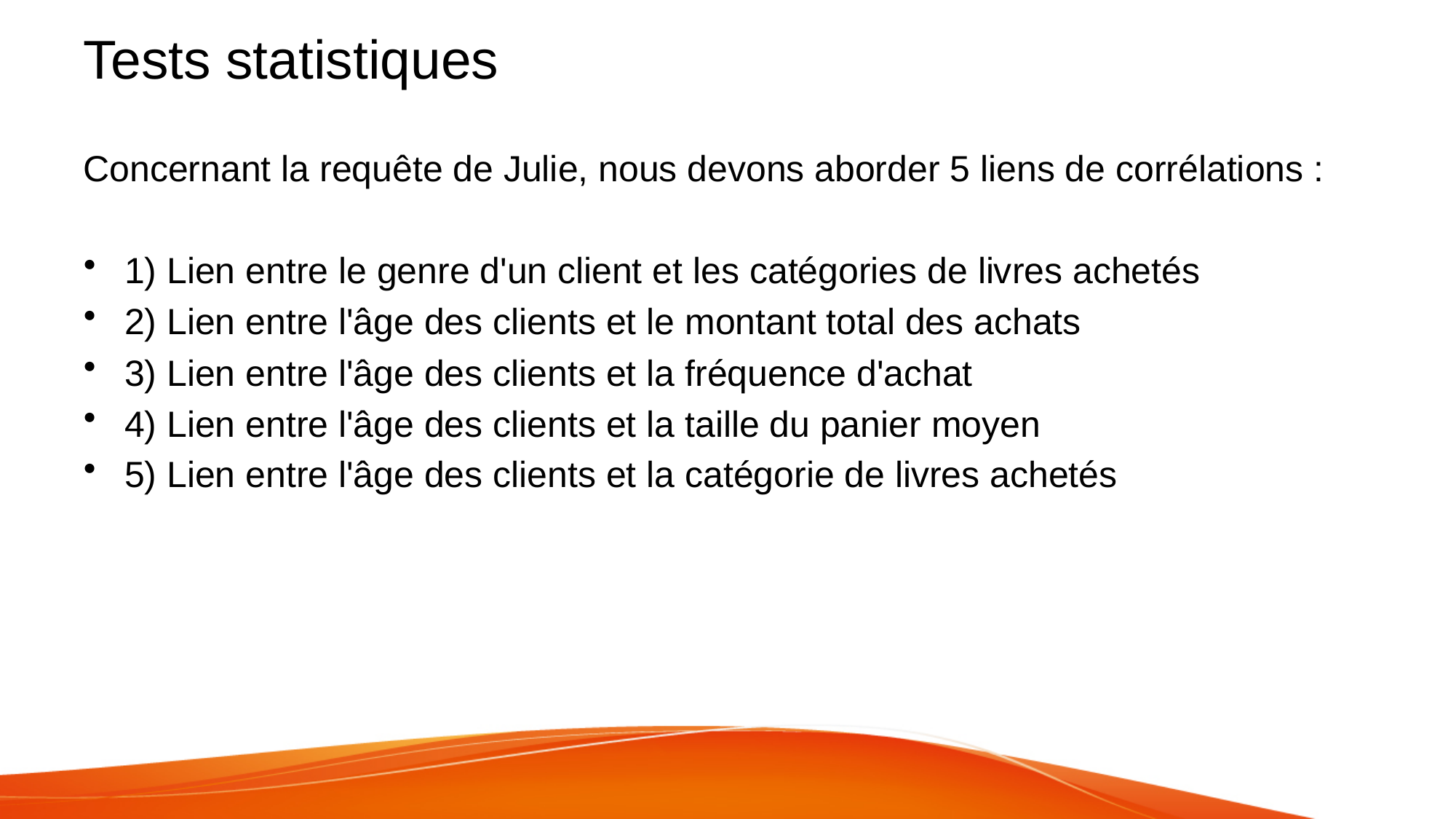

# Tests statistiques
Concernant la requête de Julie, nous devons aborder 5 liens de corrélations :

1) Lien entre le genre d'un client et les catégories de livres achetés
2) Lien entre l'âge des clients et le montant total des achats
3) Lien entre l'âge des clients et la fréquence d'achat
4) Lien entre l'âge des clients et la taille du panier moyen
5) Lien entre l'âge des clients et la catégorie de livres achetés